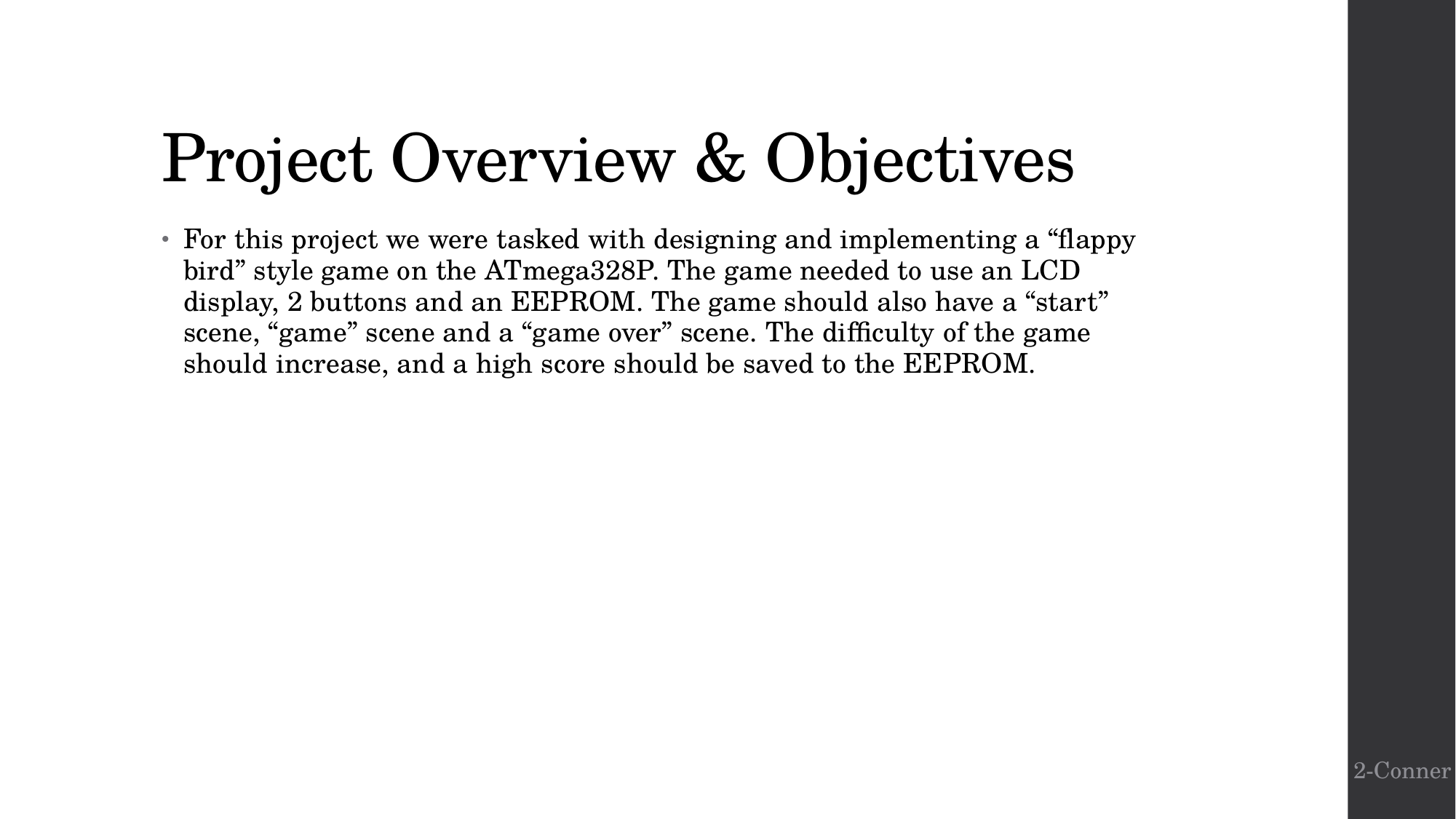

# Project Overview & Objectives
For this project we were tasked with designing and implementing a “flappy bird” style game on the ATmega328P. The game needed to use an LCD display, 2 buttons and an EEPROM. The game should also have a “start” scene, “game” scene and a “game over” scene. The difficulty of the game should increase, and a high score should be saved to the EEPROM.

2-Conner